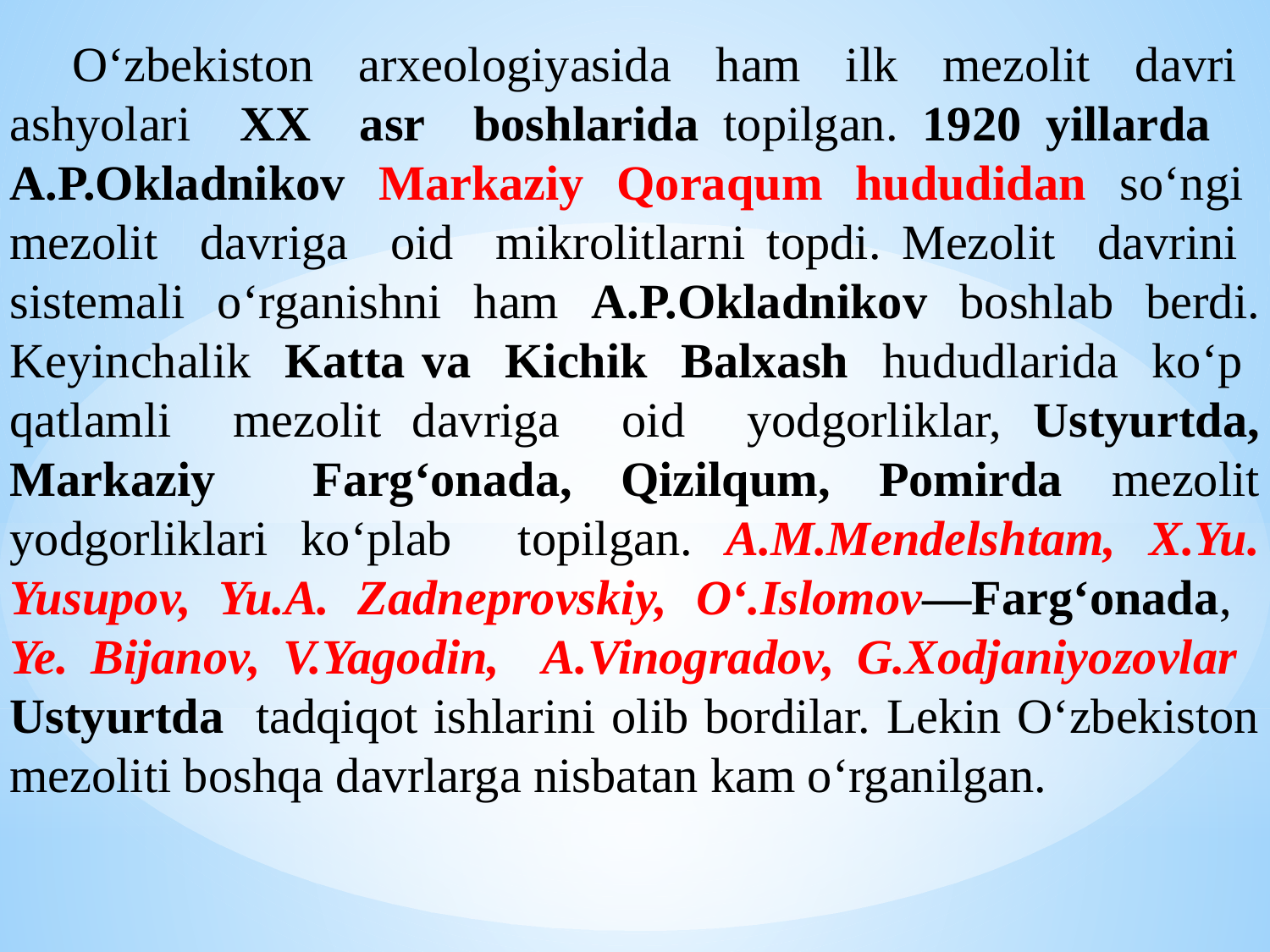

O‘zbekiston  arxeologiyasida  ham  ilk  mezolit  davri  ashyolari  XX  asr  boshlarida topilgan. 1920 yillarda   A.P.Okladnikov  Markaziy  Qoraqum  hududidan  so‘ngi  mezolit  davriga  oid  mikrolitlarni topdi. Mezolit  davrini  sistemali  o‘rganishni  ham  A.P.Okladnikov  boshlab  berdi. Keyinchalik  Katta va  Kichik  Balxash  hududlarida  ko‘p  qatlamli  mezolit davriga  oid  yodgorliklar, Ustyurtda, Markaziy  Farg‘onada, Qizilqum, Pomirda mezolit yodgorliklari ko‘plab  topilgan. A.M.Mendelshtam, X.Yu. Yusupov, Yu.A. Zadneprovskiy, O‘.Islomov—Farg‘onada,  Ye. Bijanov, V.Yagodin,  A.Vinogradov, G.Xodjaniyozovlar  Ustyurtda  tadqiqot ishlarini olib bordilar. Lekin O‘zbekiston mezoliti boshqa davrlarga nisbatan kam o‘rganilgan.